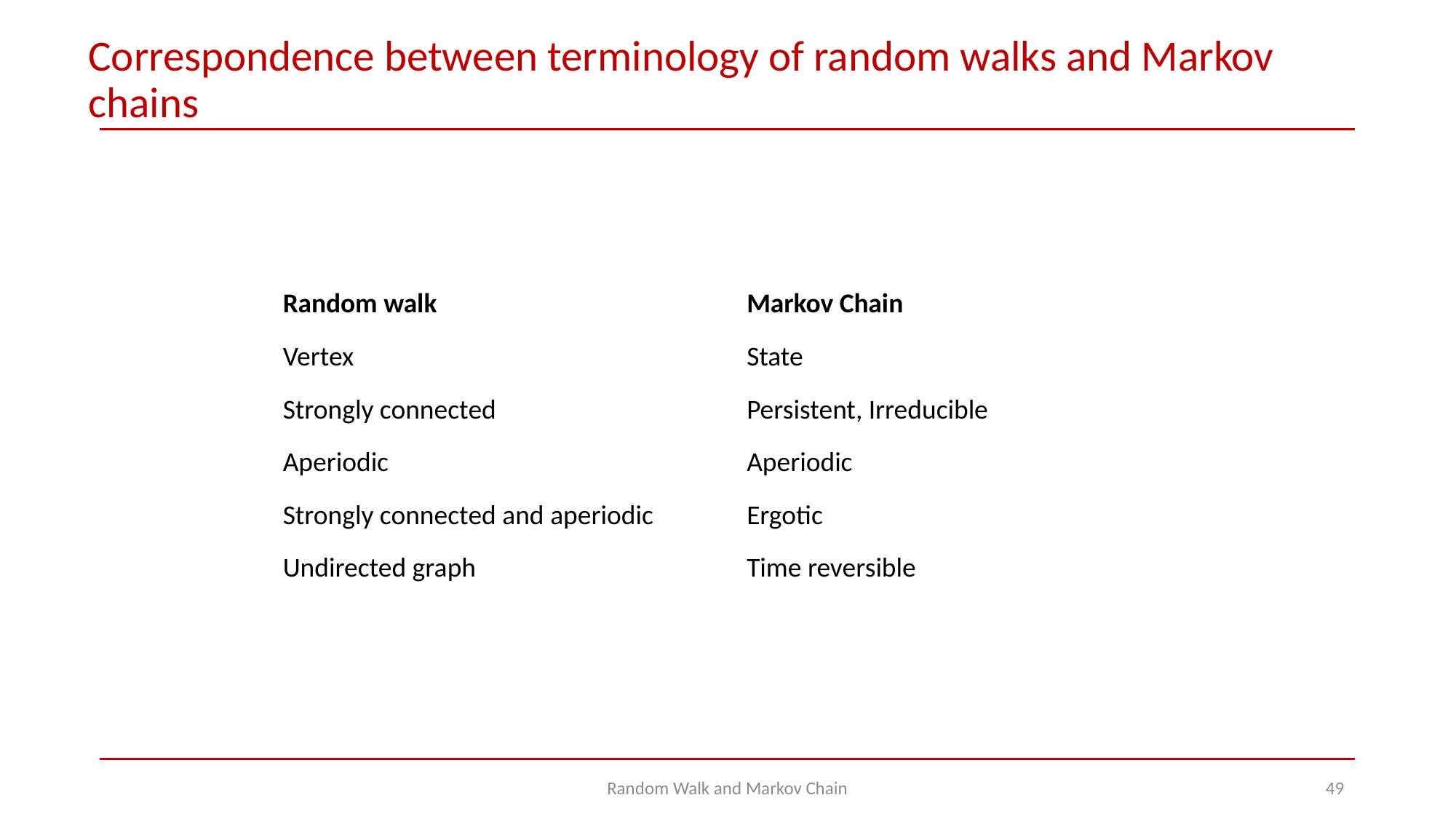

# Correspondence between terminology of random walks and Markov chains
| Random walk | Markov Chain |
| --- | --- |
| Vertex | State |
| Strongly connected | Persistent, Irreducible |
| Aperiodic | Aperiodic |
| Strongly connected and aperiodic | Ergotic |
| Undirected graph | Time reversible |
Random Walk and Markov Chain
49